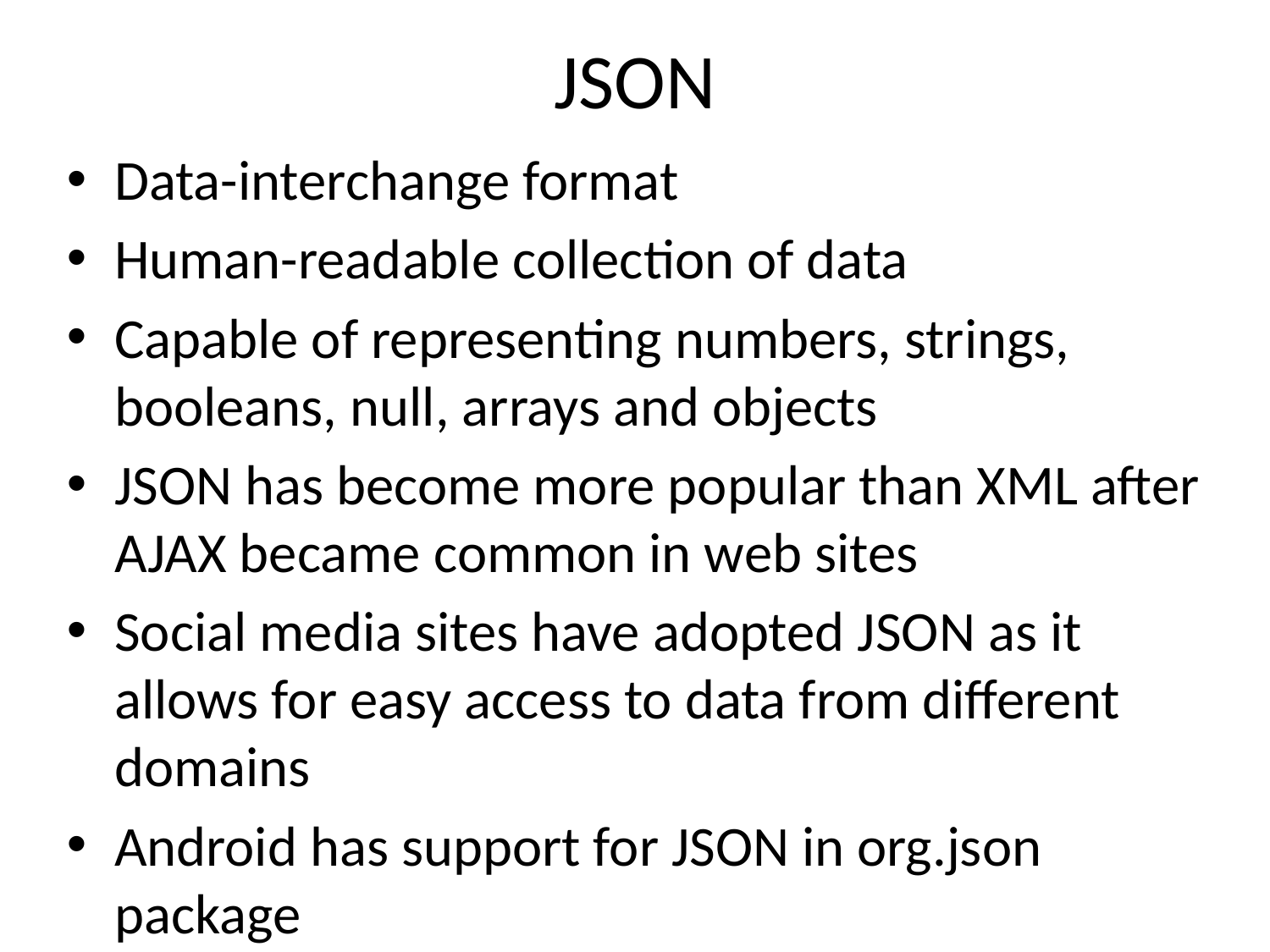

# JSON
Data-interchange format
Human-readable collection of data
Capable of representing numbers, strings, booleans, null, arrays and objects
JSON has become more popular than XML after AJAX became common in web sites
Social media sites have adopted JSON as it allows for easy access to data from different domains
Android has support for JSON in org.json package